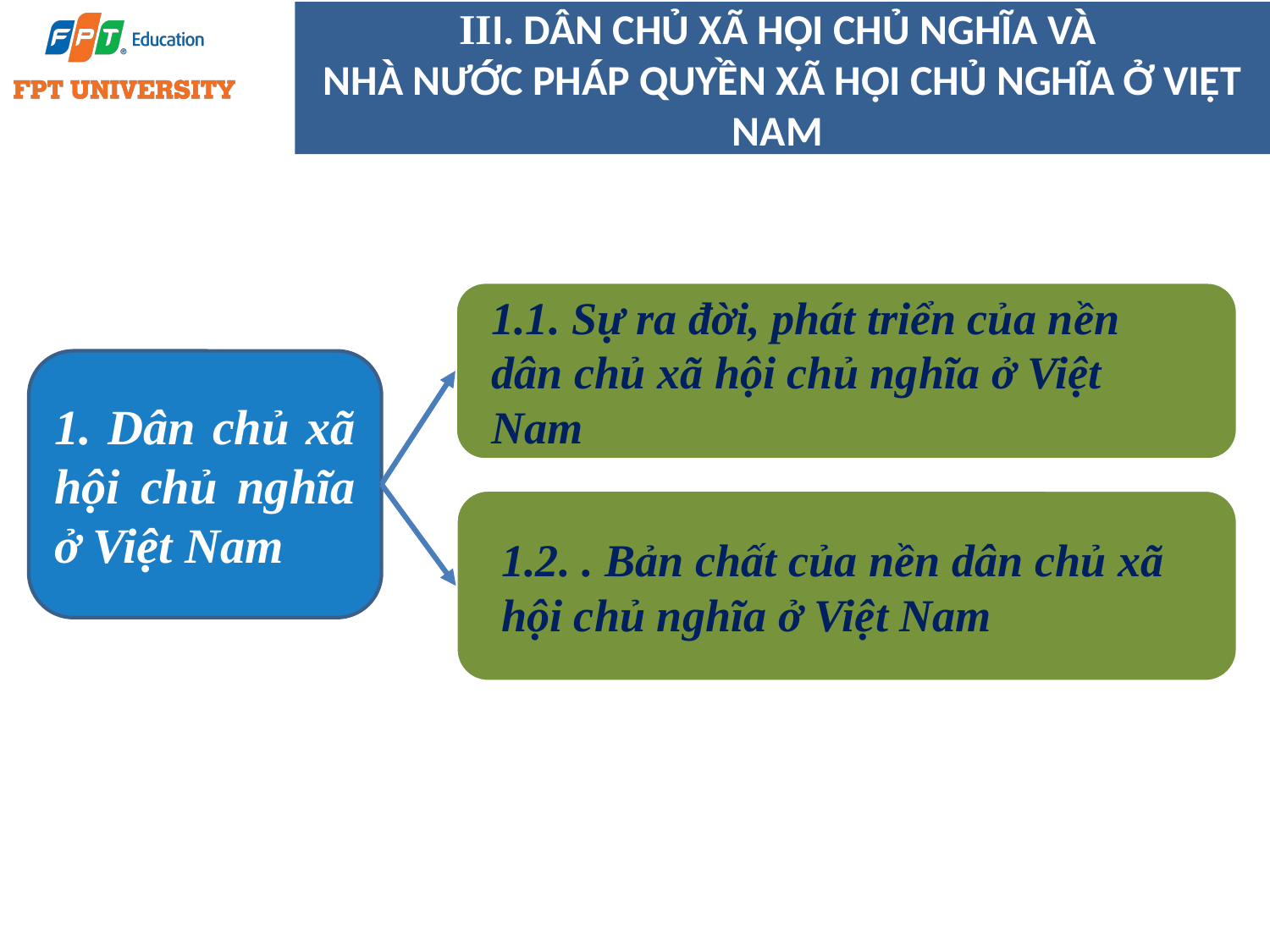

# III. DÂN CHỦ XÃ HỘI CHỦ NGHĨA VÀ NHÀ NƯỚC PHÁP QUYỀN XÃ HỘI CHỦ NGHĨA Ở VIỆT NAM

1.1. Sự ra đời, phát triển của nền dân chủ xã hội chủ nghĩa ở Việt Nam

1. Dân chủ xã hội chủ nghĩa ở Việt Nam

1.2. . Bản chất của nền dân chủ xã hội chủ nghĩa ở Việt Nam